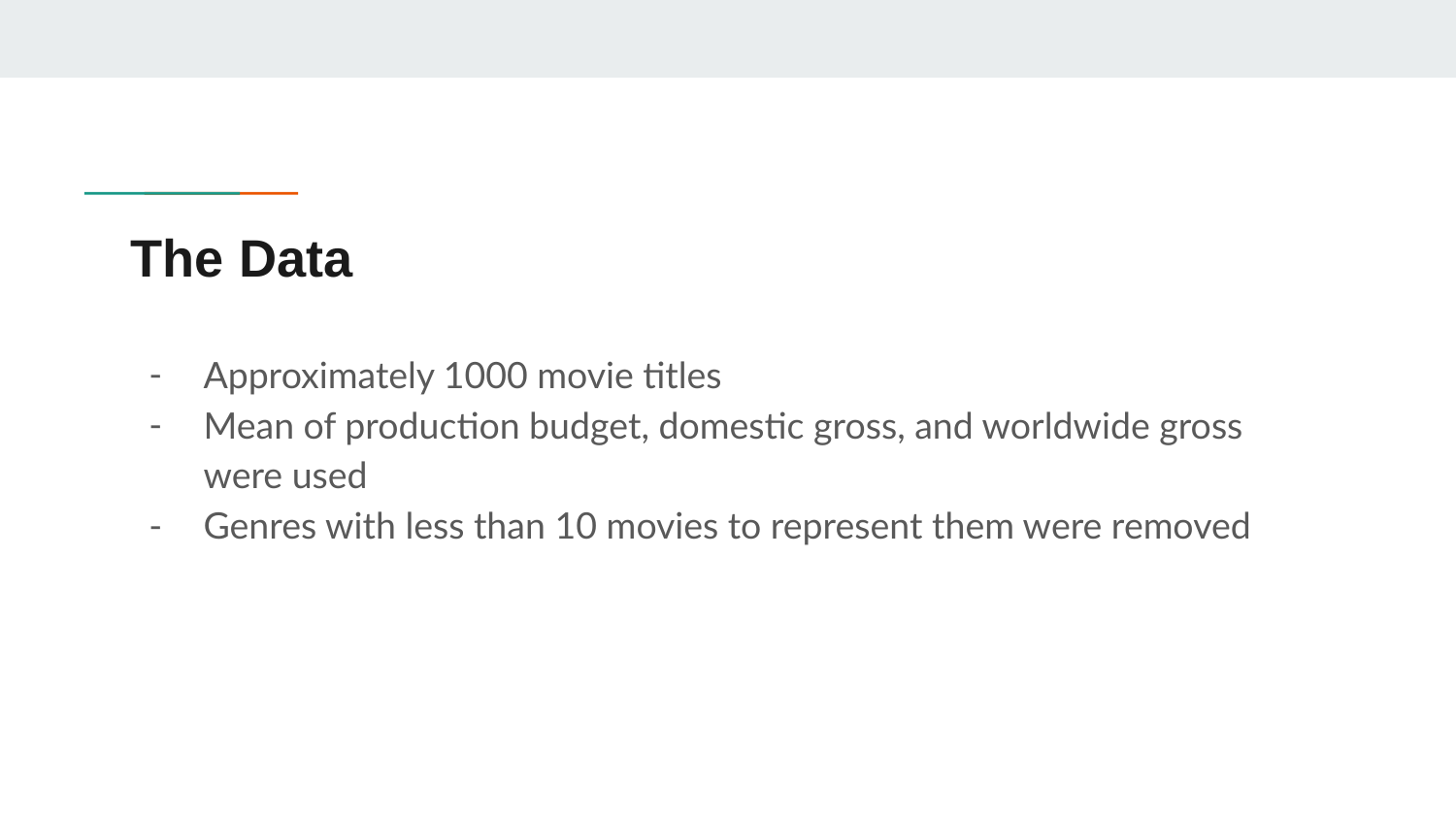

# The Data
Approximately 1000 movie titles
Mean of production budget, domestic gross, and worldwide gross were used
Genres with less than 10 movies to represent them were removed